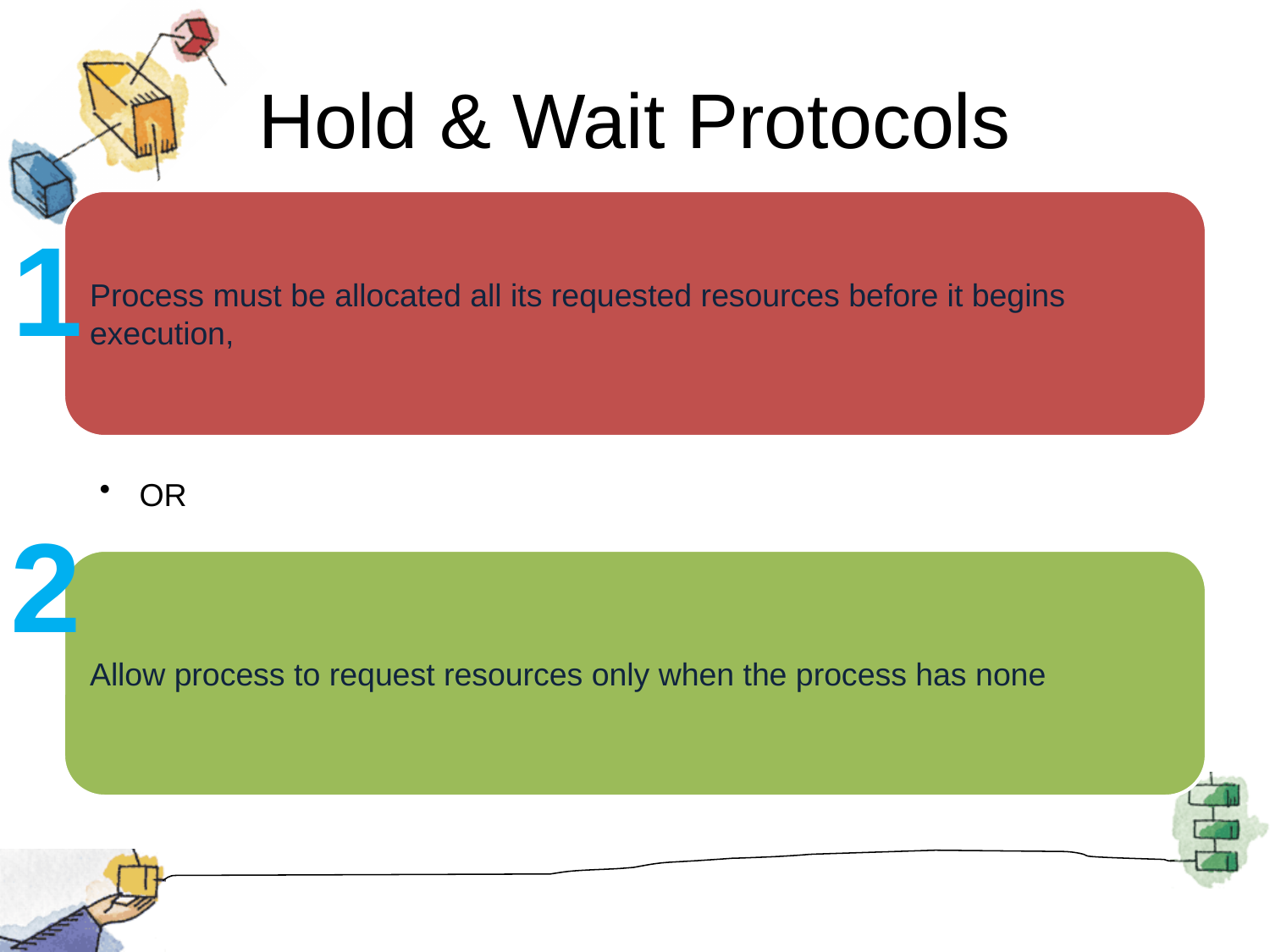

# Hold & Wait Protocols
Process must be allocated all its requested resources before it begins execution,
OR
Allow process to request resources only when the process has none
1
2